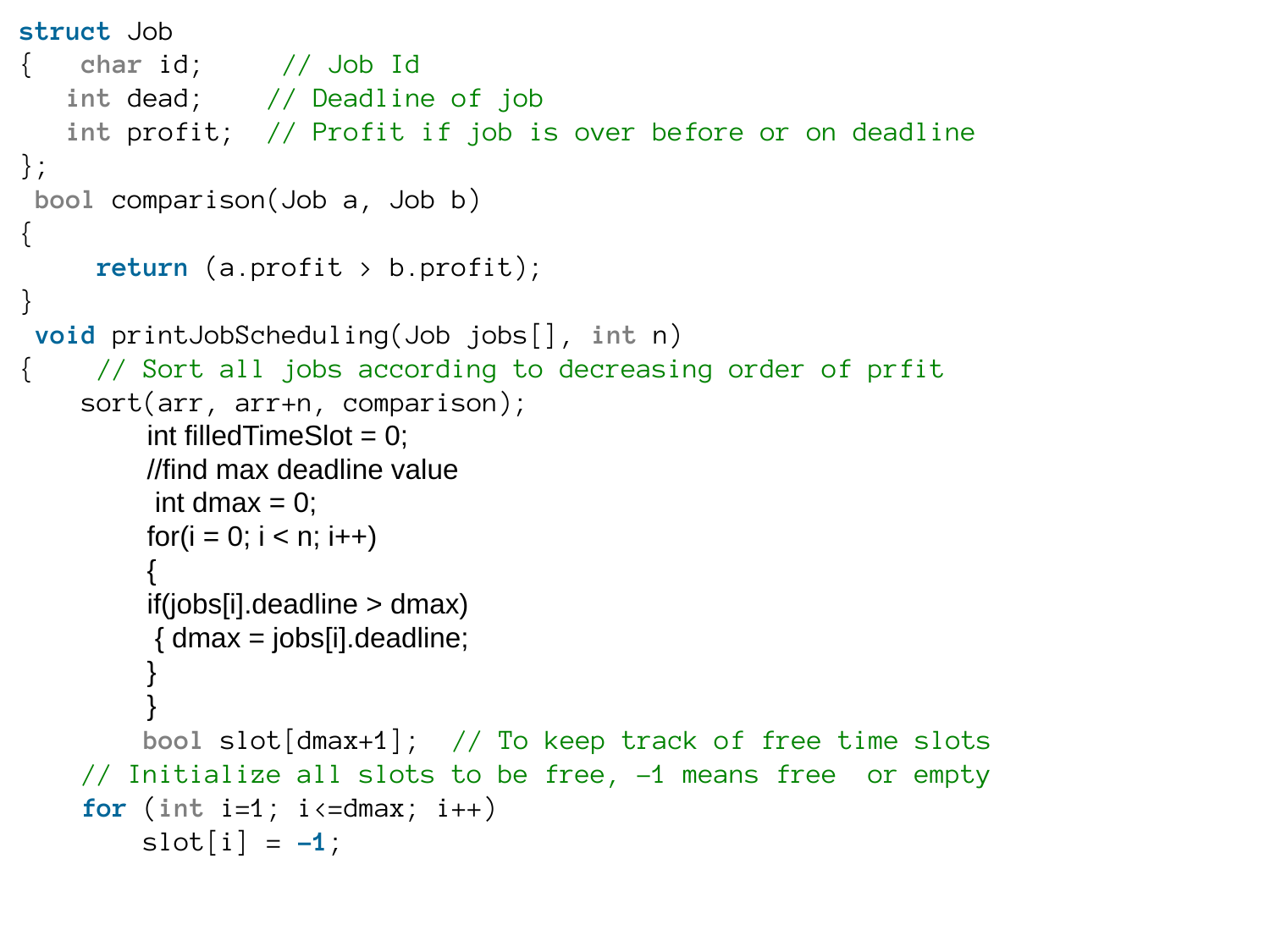

struct Job
{   char id;     // Job Id
   int dead;    // Deadline of job
   int profit;  // Profit if job is over before or on deadline
};
 bool comparison(Job a, Job b)
{
     return (a.profit > b.profit);
}
 void printJobScheduling(Job jobs[], int n)
{    // Sort all jobs according to decreasing order of prfit
    sort(arr, arr+n, comparison);
	int filledTimeSlot = 0;
	//find max deadline value
	 int dmax = 0;
	for(i = 0; i < n; i++)
	{
	if(jobs[i].deadline > dmax)
	 { dmax = jobs[i].deadline;
	}
	}
        bool slot[dmax+1];  // To keep track of free time slots
    // Initialize all slots to be free, -1 means free  or empty
    for (int i=1; i<=dmax; i++)
        slot[i] = -1;